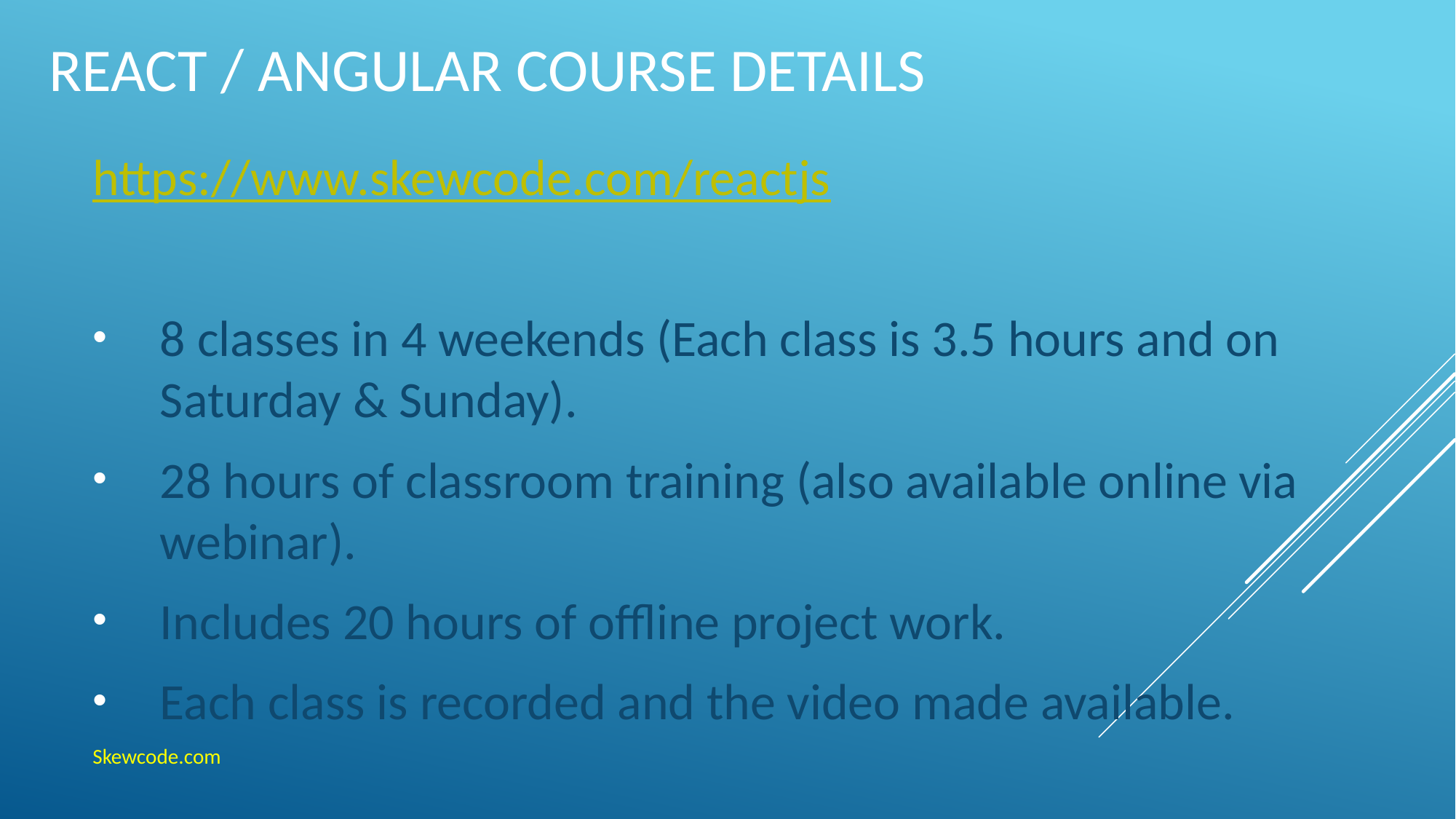

# REACT / ANGULAR COURSE DETAILS
https://www.skewcode.com/reactjs

8 classes in 4 weekends (Each class is 3.5 hours and on Saturday & Sunday).
28 hours of classroom training (also available online via webinar).
Includes 20 hours of offline project work.
Each class is recorded and the video made available.
Skewcode.com